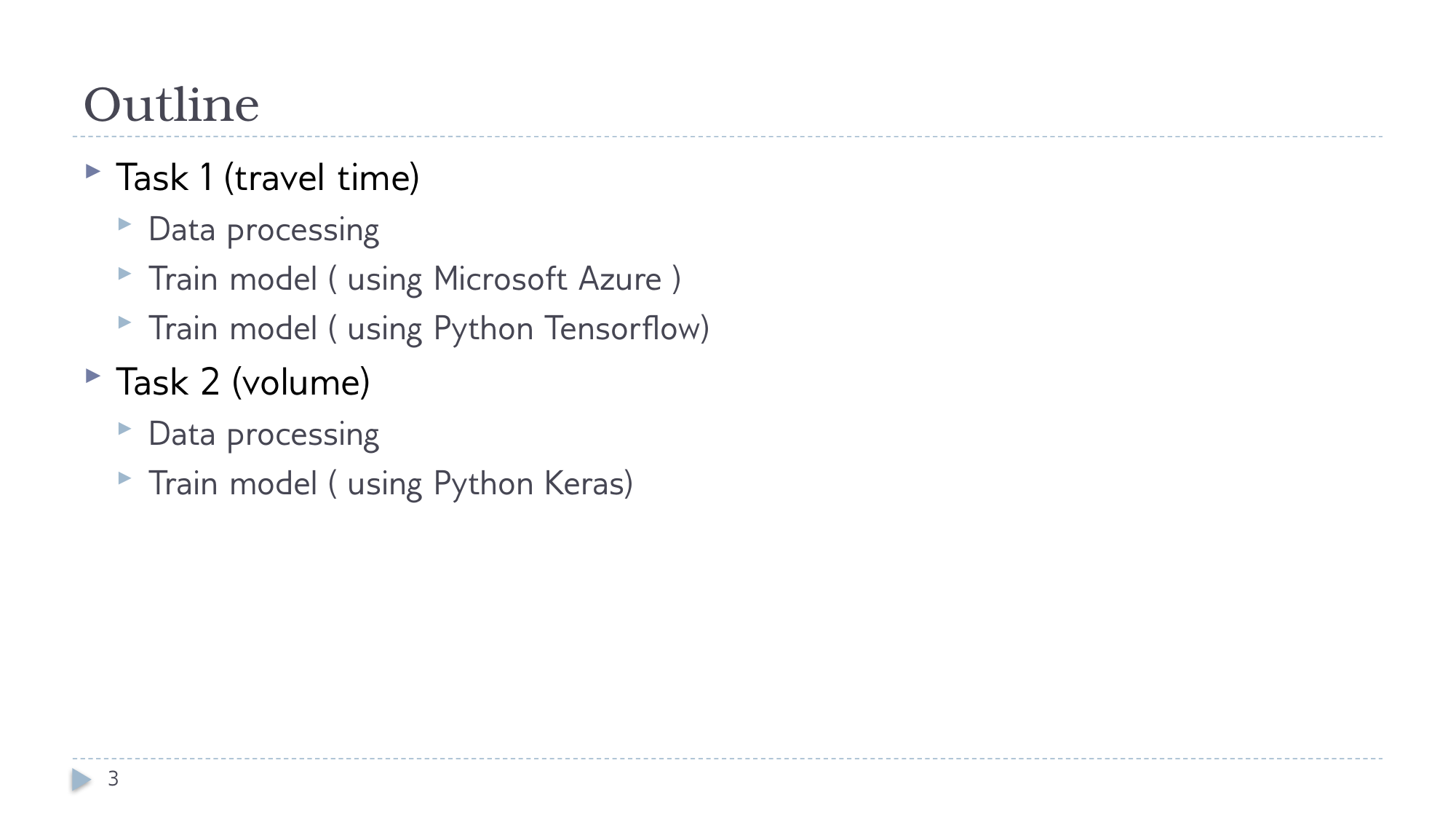

# Outline
Task 1 (travel time)
Data processing
Train model ( using Microsoft Azure )
Train model ( using Python Tensorflow)
Task 2 (volume)
Data processing
Train model ( using Python Keras)

3